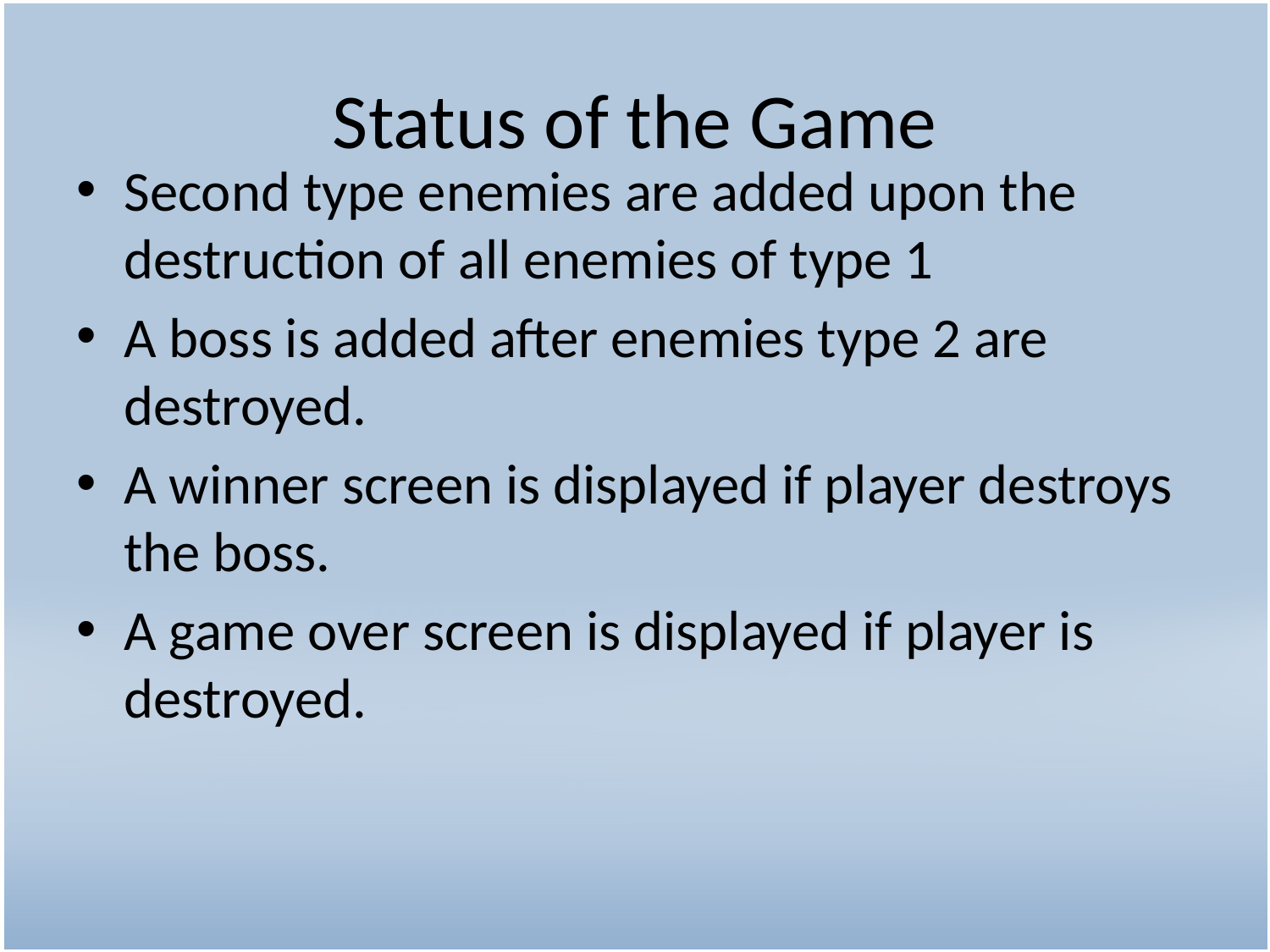

# Status of the Game
Second type enemies are added upon the destruction of all enemies of type 1
A boss is added after enemies type 2 are destroyed.
A winner screen is displayed if player destroys the boss.
A game over screen is displayed if player is destroyed.